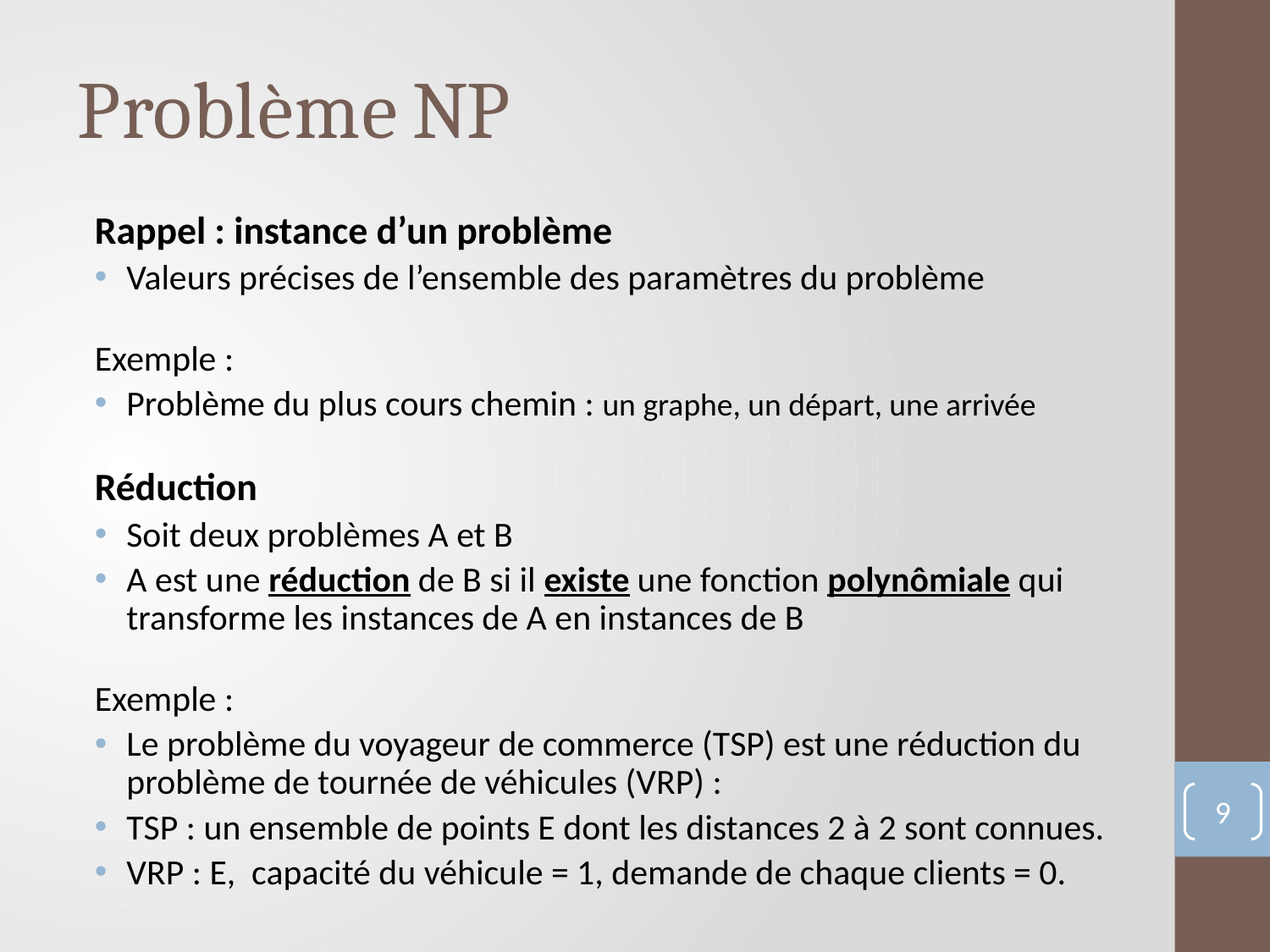

# Problème NP
Rappel : instance d’un problème
Valeurs précises de l’ensemble des paramètres du problème

Exemple :
Problème du plus cours chemin : un graphe, un départ, une arrivée

Réduction
Soit deux problèmes A et B
A est une réduction de B si il existe une fonction polynômiale qui transforme les instances de A en instances de B

Exemple :
Le problème du voyageur de commerce (TSP) est une réduction du problème de tournée de véhicules (VRP) :
TSP : un ensemble de points E dont les distances 2 à 2 sont connues.
VRP : E,  capacité du véhicule = 1, demande de chaque clients = 0.

9